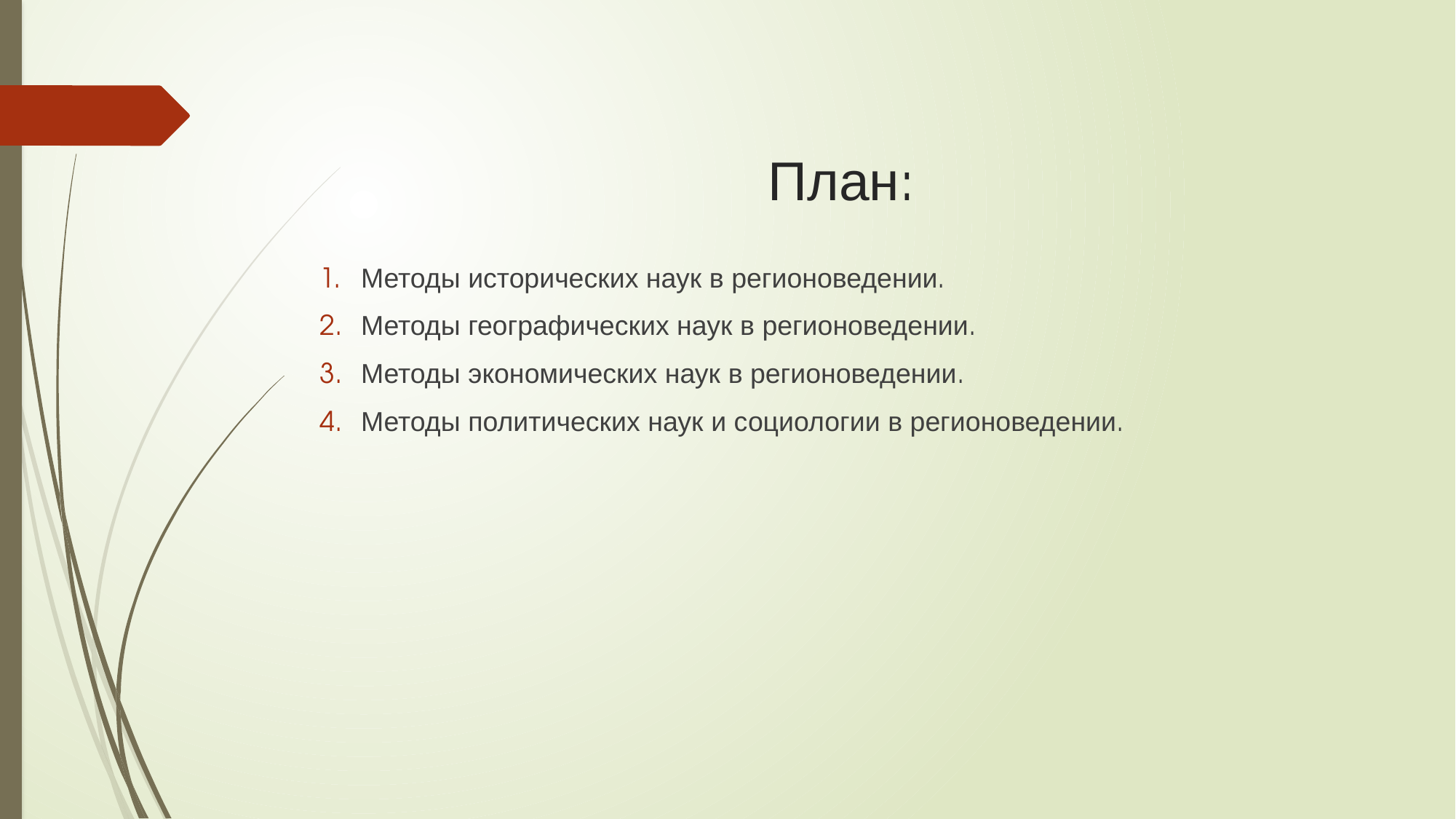

# План:
Методы исторических наук в регионоведении.
Методы географических наук в регионоведении.
Методы экономических наук в регионоведении.
Методы политических наук и социологии в регионоведении.